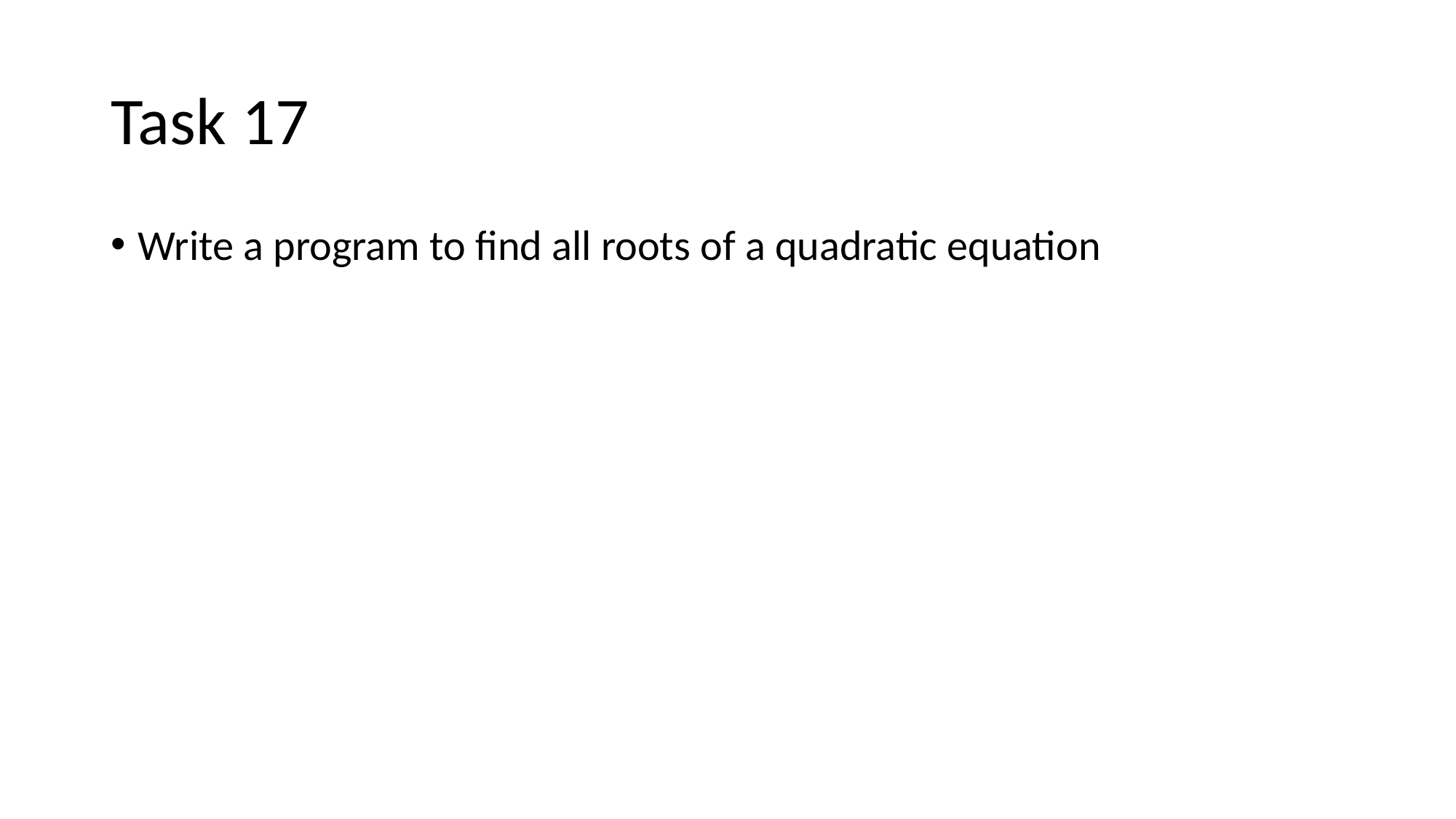

# Task 17
Write a program to find all roots of a quadratic equation